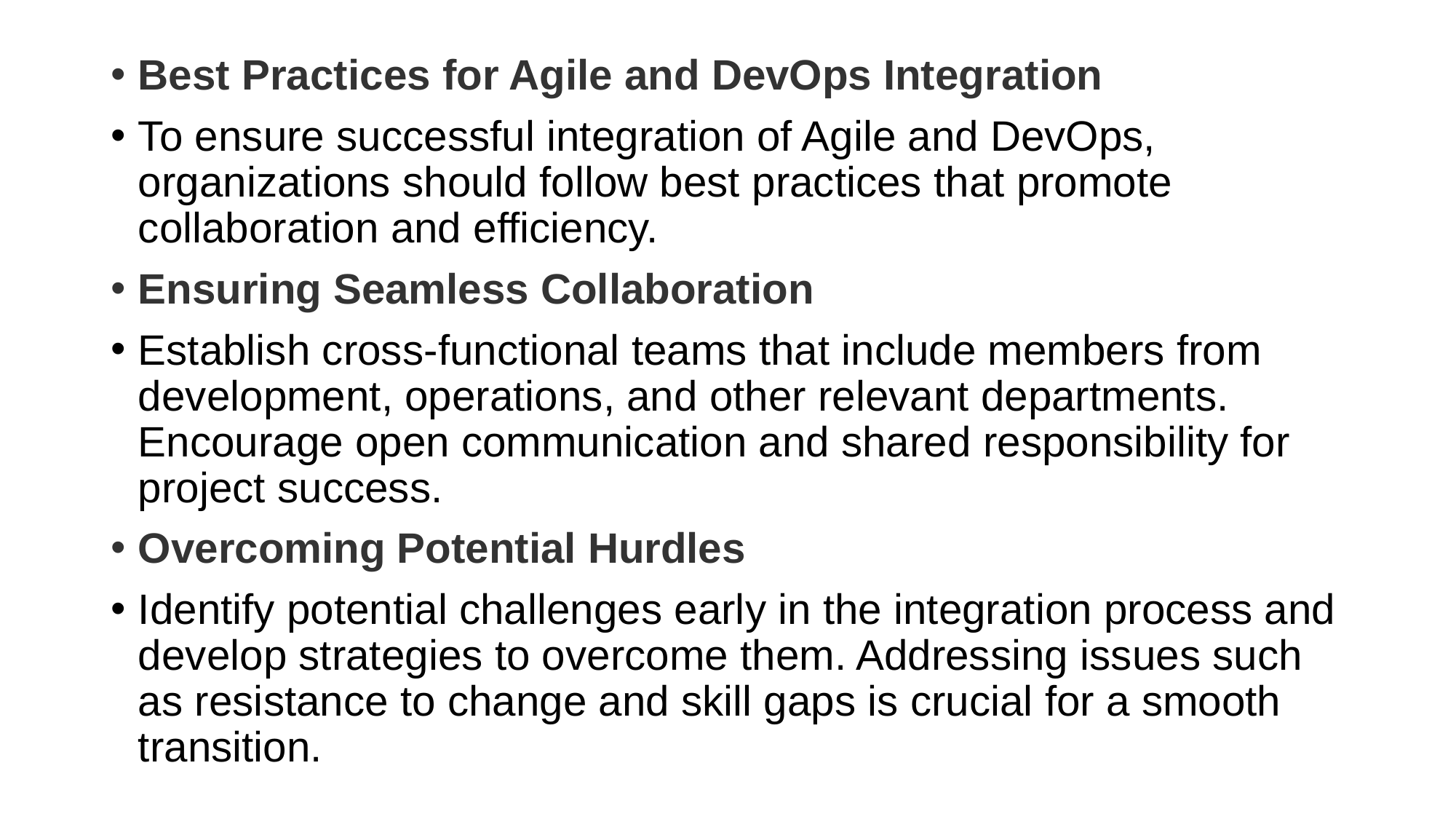

Best Practices for Agile and DevOps Integration
To ensure successful integration of Agile and DevOps, organizations should follow best practices that promote collaboration and efficiency.
Ensuring Seamless Collaboration
Establish cross-functional teams that include members from development, operations, and other relevant departments. Encourage open communication and shared responsibility for project success.
Overcoming Potential Hurdles
Identify potential challenges early in the integration process and develop strategies to overcome them. Addressing issues such as resistance to change and skill gaps is crucial for a smooth transition.